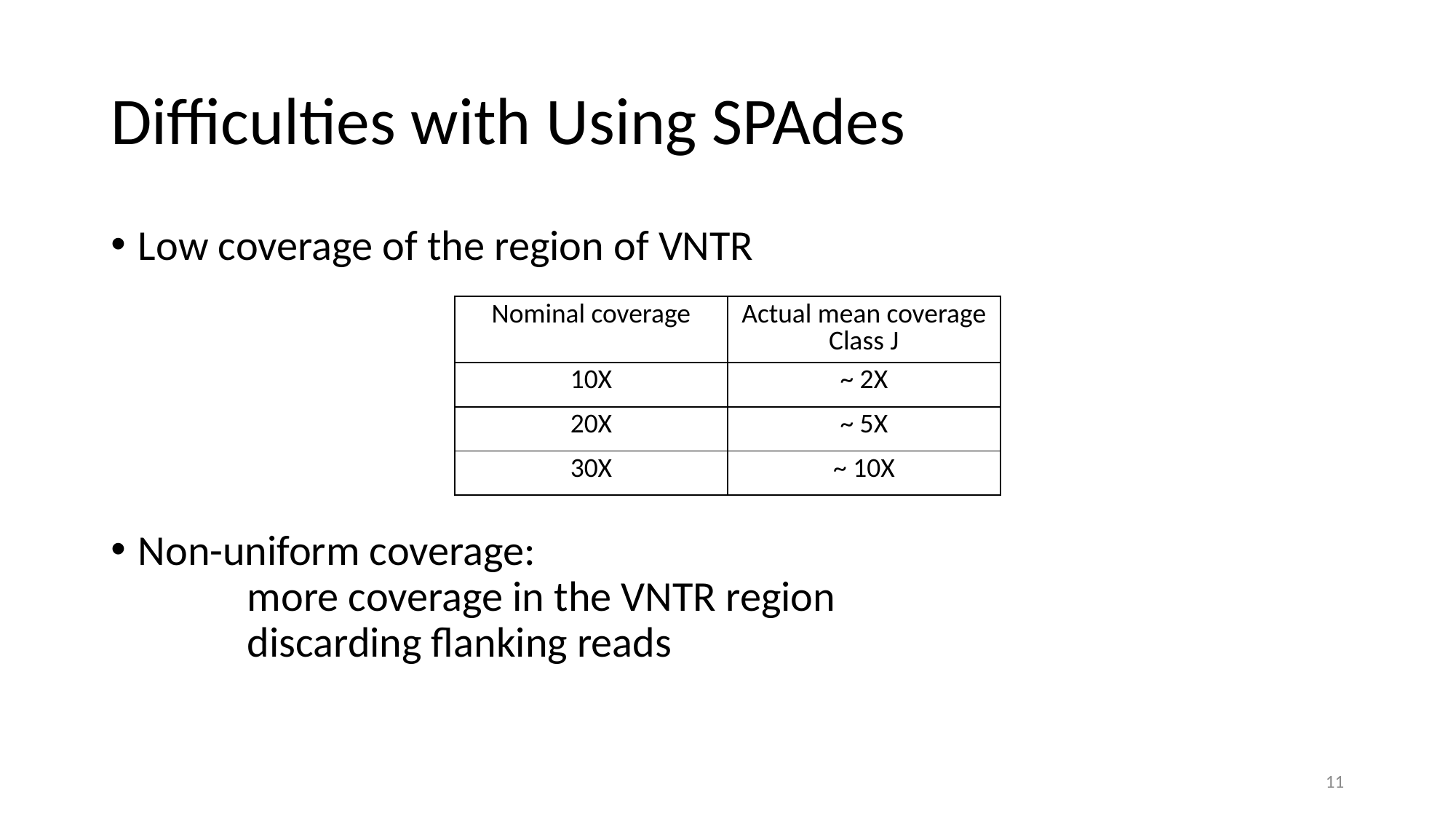

# Difficulties with Using SPAdes
Low coverage of the region of VNTR

Non-uniform coverage:
	more coverage in the VNTR region
	discarding flanking reads
| Nominal coverage | Actual mean coverage Class J |
| --- | --- |
| 10X | ~ 2X |
| 20X | ~ 5X |
| 30X | ~ 10X |
11